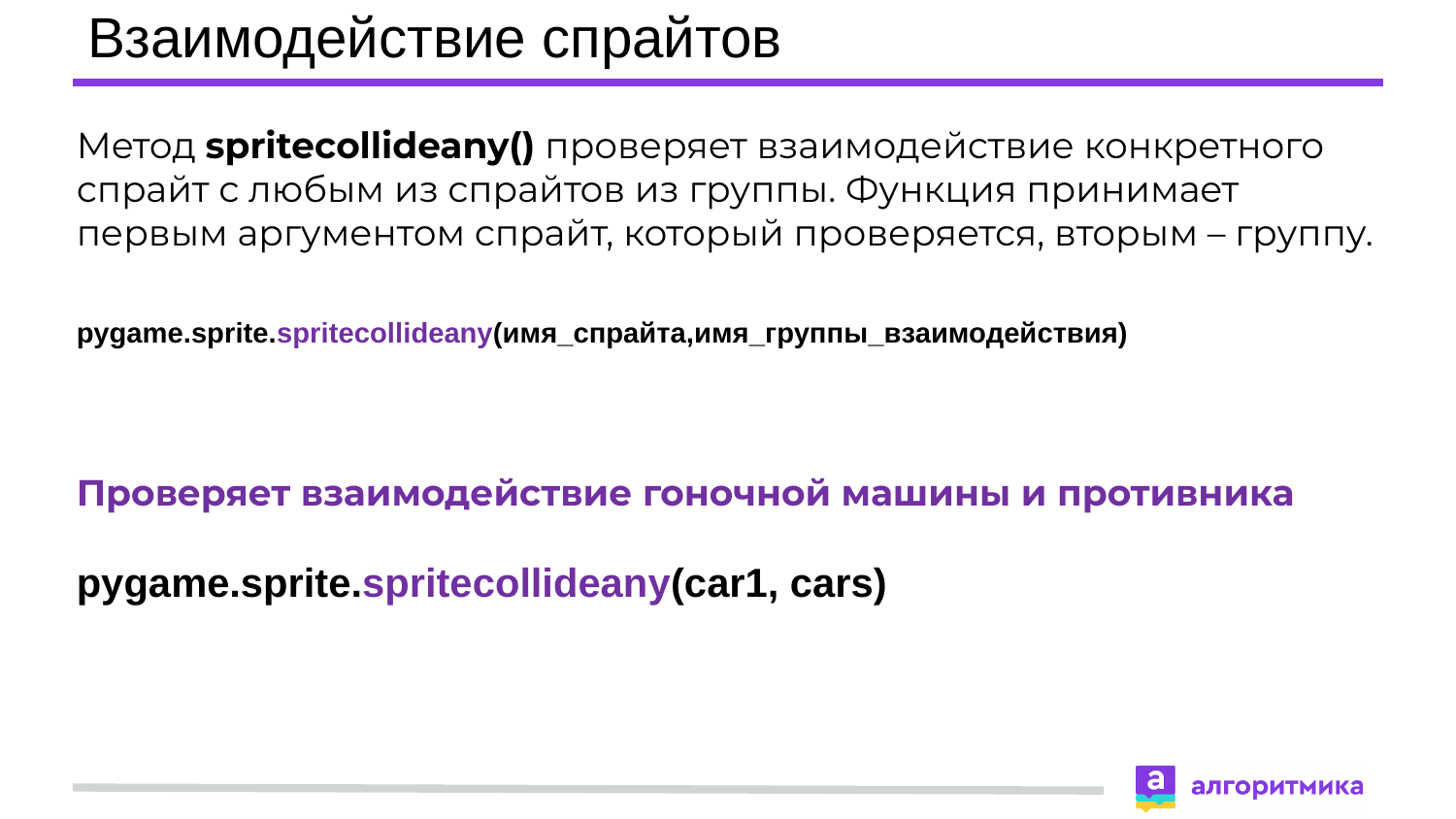

# Взаимодействие спрайтов
Метод spritecollideany() проверяет взаимодействие конкретного спрайт с любым из спрайтов из группы. Функция принимает первым аргументом спрайт, который проверяется, вторым – группу.
pygame.sprite.spritecollideany(имя_спрайта,имя_группы_взаимодействия)
Проверяет взаимодействие гоночной машины и противника
pygame.sprite.spritecollideany(car1, cars)